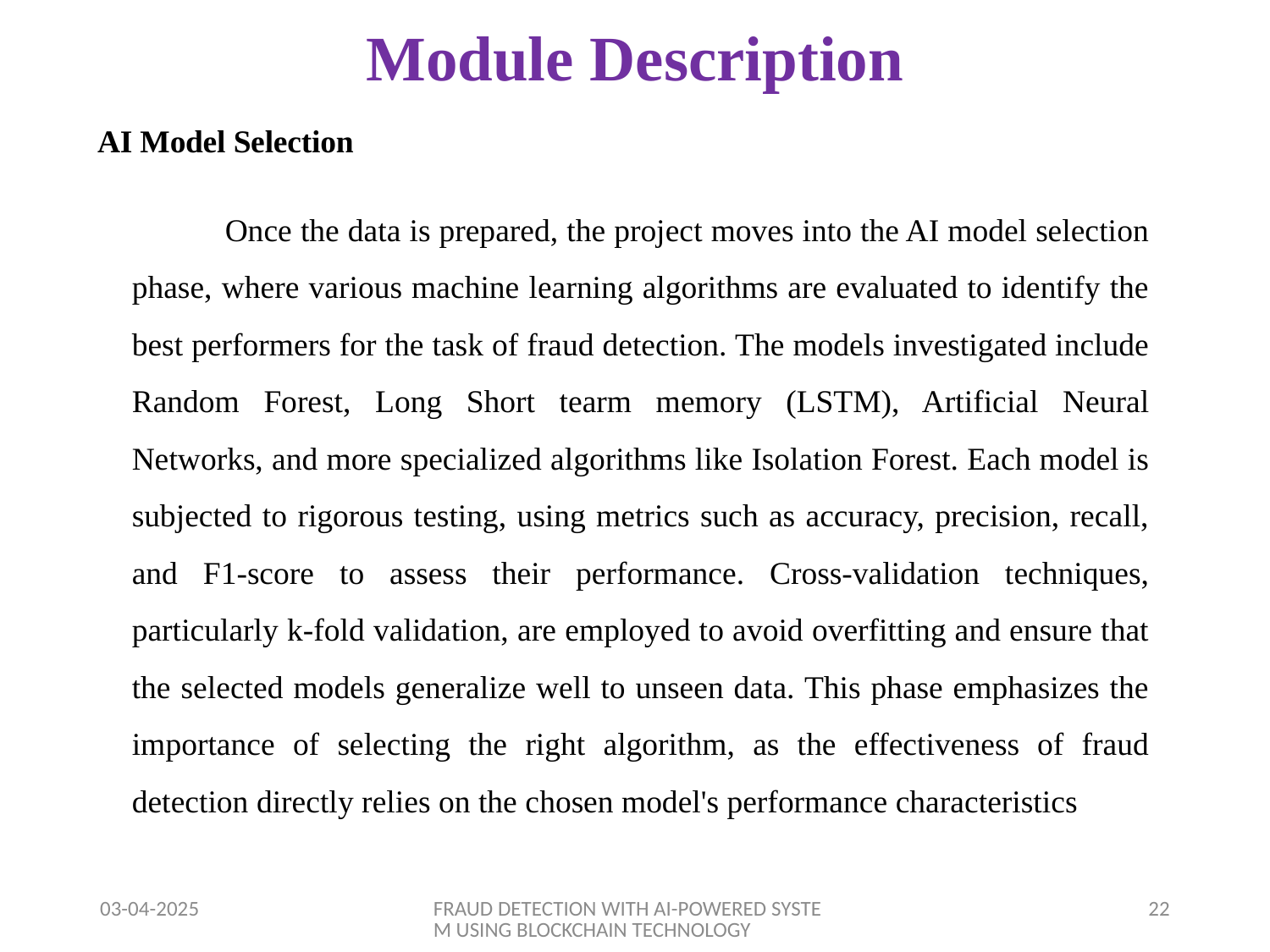

# Module Description
AI Model Selection
Once the data is prepared, the project moves into the AI model selection phase, where various machine learning algorithms are evaluated to identify the best performers for the task of fraud detection. The models investigated include Random Forest, Long Short tearm memory (LSTM), Artificial Neural Networks, and more specialized algorithms like Isolation Forest. Each model is subjected to rigorous testing, using metrics such as accuracy, precision, recall, and F1-score to assess their performance. Cross-validation techniques, particularly k-fold validation, are employed to avoid overfitting and ensure that the selected models generalize well to unseen data. This phase emphasizes the importance of selecting the right algorithm, as the effectiveness of fraud detection directly relies on the chosen model's performance characteristics

03-04-2025
FRAUD DETECTION WITH AI-POWERED SYSTEM USING BLOCKCHAIN TECHNOLOGY
22